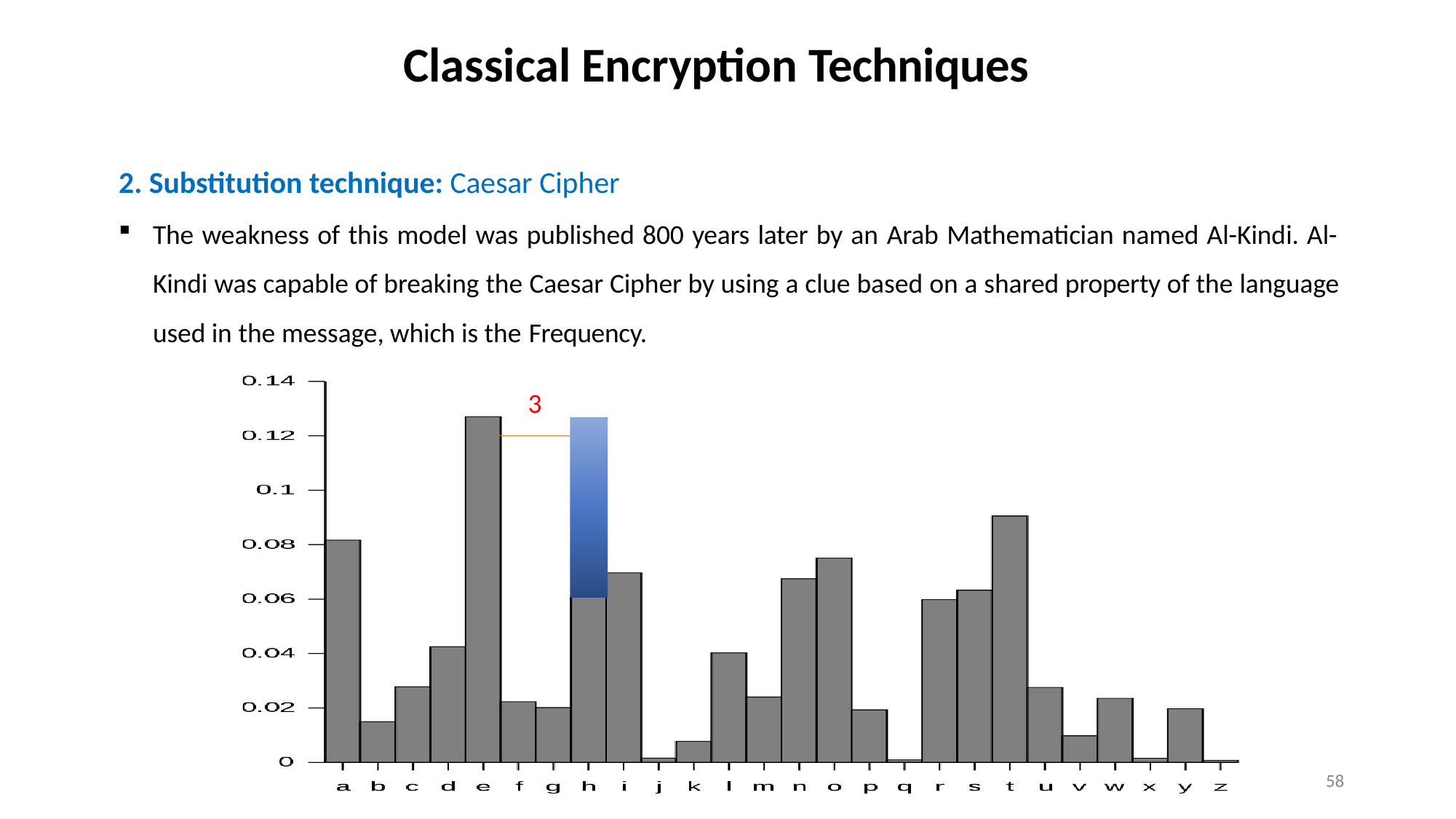

# Classical Encryption Techniques
2. Substitution technique: Caesar Cipher
The weakness of this model was published 800 years later by an Arab Mathematician named Al-Kindi. Al-  Kindi was capable of breaking the Caesar Cipher by using a clue based on a shared property of the language  used in the message, which is the Frequency.

3

58